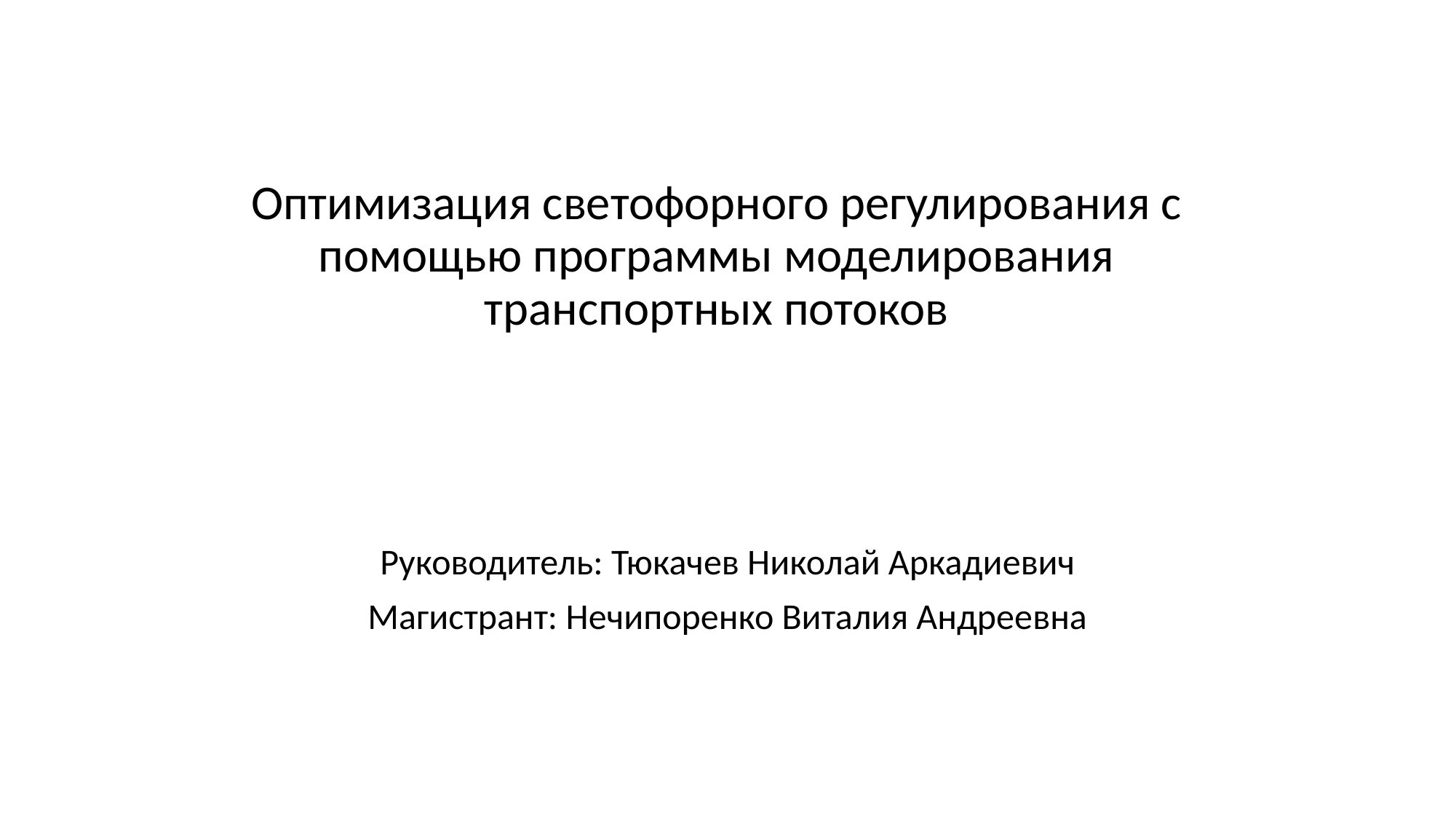

# Оптимизация светофорного регулирования с помощью программы моделирования транспортных потоков

Руководитель: Тюкачев Николай Аркадиевич
Магистрант: Нечипоренко Виталия Андреевна